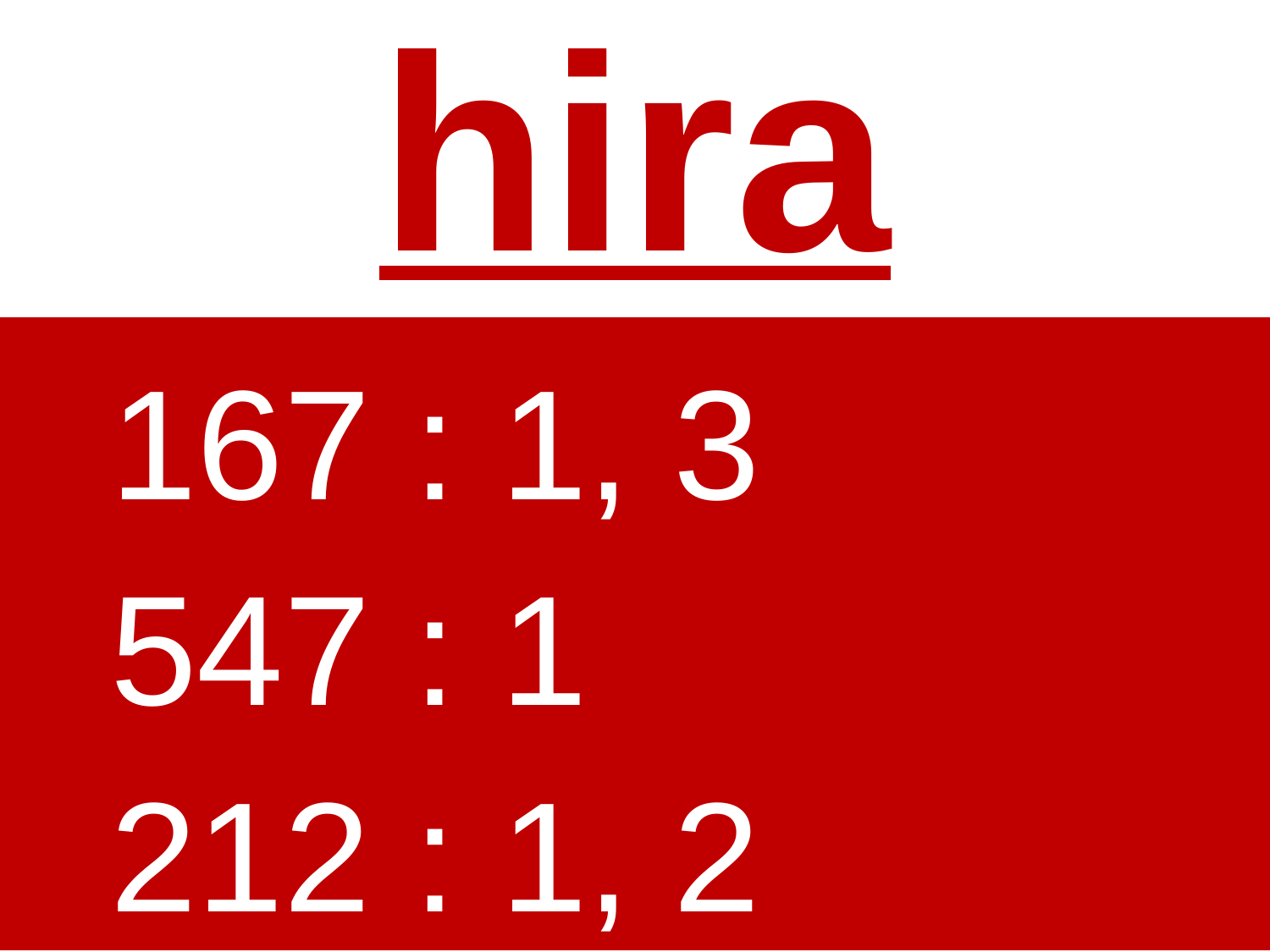

# hira
	167 : 1, 3
	547 : 1
	212 : 1, 2